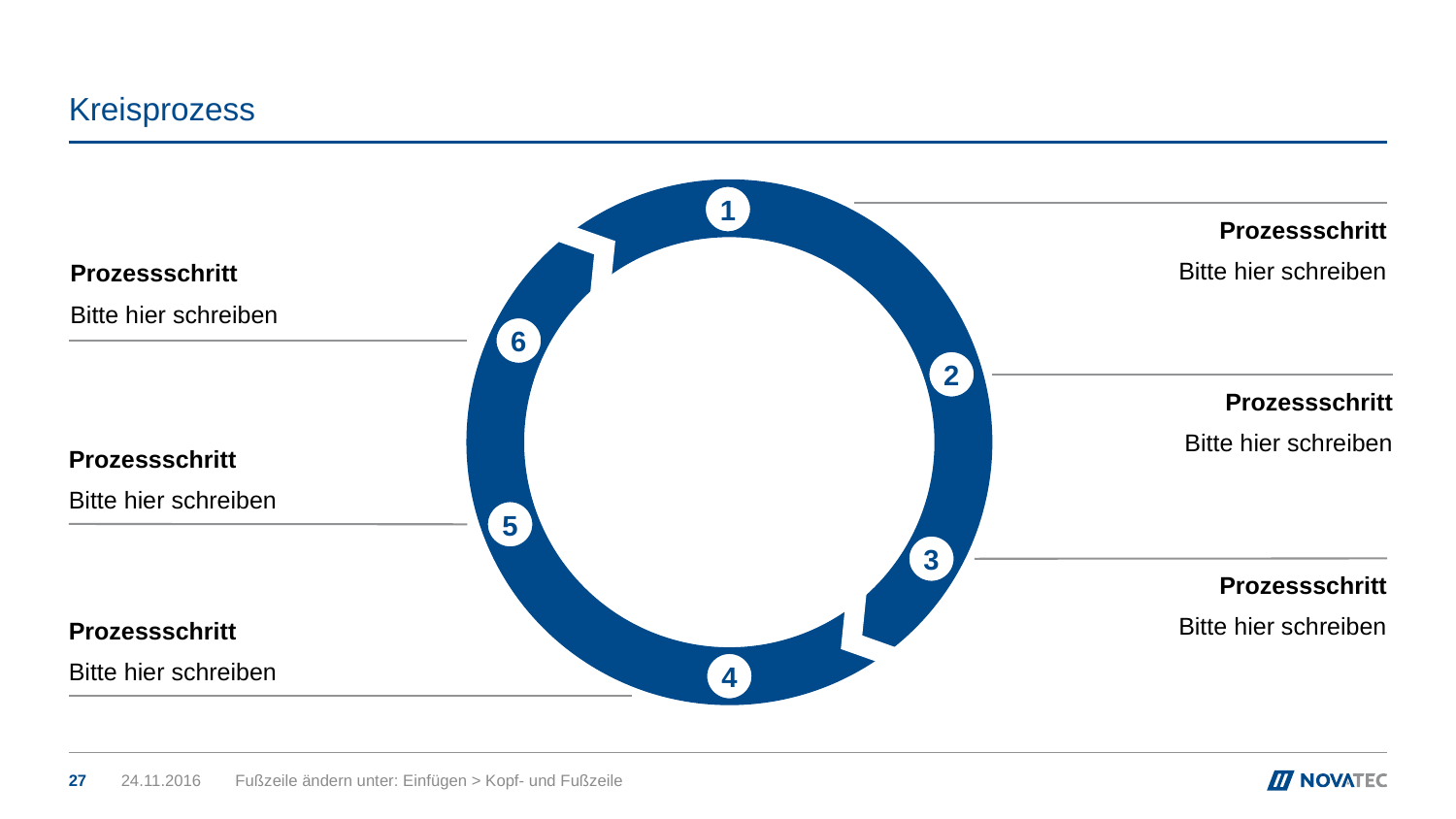

# Kreisprozess

1
Prozessschritt
Bitte hier schreiben

Prozessschritt
Bitte hier schreiben
6
2
Prozessschritt
Bitte hier schreiben
Prozessschritt
Bitte hier schreiben
5
3
Prozessschritt
Bitte hier schreiben

Prozessschritt
Bitte hier schreiben
4
27
24.11.2016
Fußzeile ändern unter: Einfügen > Kopf- und Fußzeile